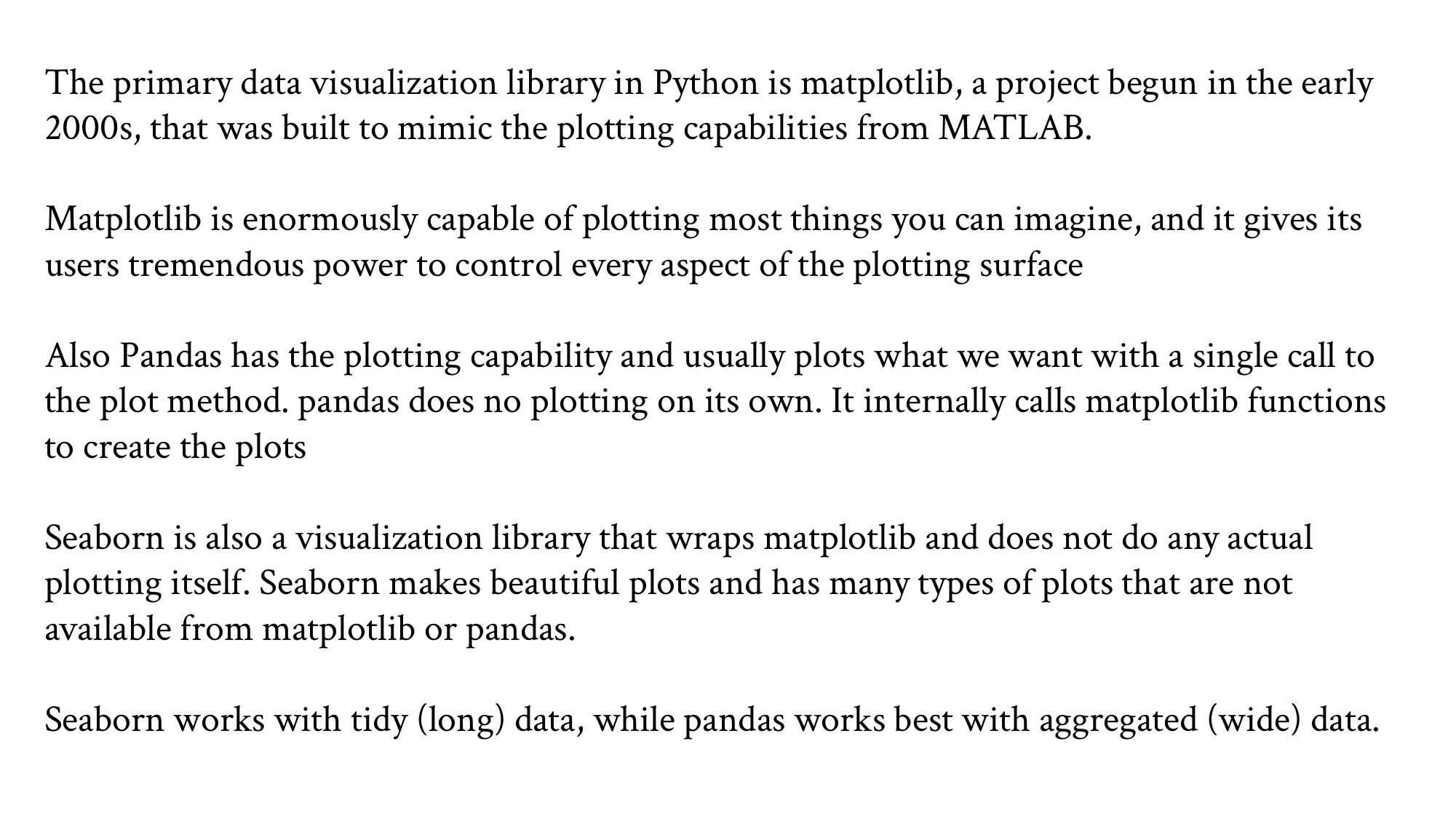

The primary data visualization library in Python is matplotlib, a project begun in the early
2000s, that was built to mimic the plotting capabilities from MATLAB.

Matplotlib is enormously capable of plotting most things you can imagine, and it gives its users tremendous power to control every aspect of the plotting surface

Also Pandas has the plotting capability and usually plots what we want with a single call to the plot method. pandas does no plotting on its own. It internally calls matplotlib functions to create the plots

Seaborn is also a visualization library that wraps matplotlib and does not do any actual plotting itself. Seaborn makes beautiful plots and has many types of plots that are not available from matplotlib or pandas.

Seaborn works with tidy (long) data, while pandas works best with aggregated (wide) data.